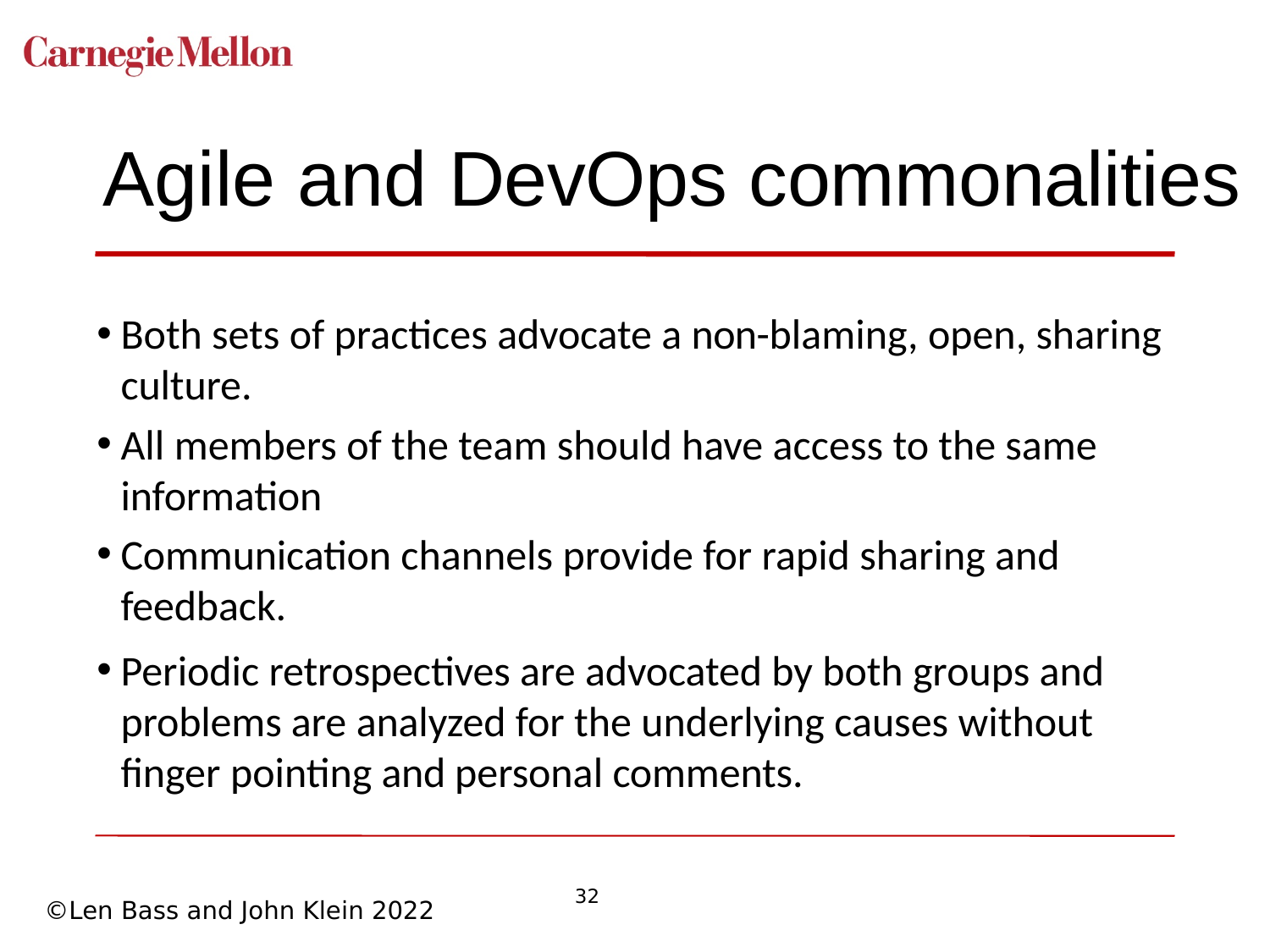

# Agile and DevOps commonalities
Both sets of practices advocate a non-blaming, open, sharing culture.
All members of the team should have access to the same information
Communication channels provide for rapid sharing and feedback.
Periodic retrospectives are advocated by both groups and problems are analyzed for the underlying causes without finger pointing and personal comments.
32